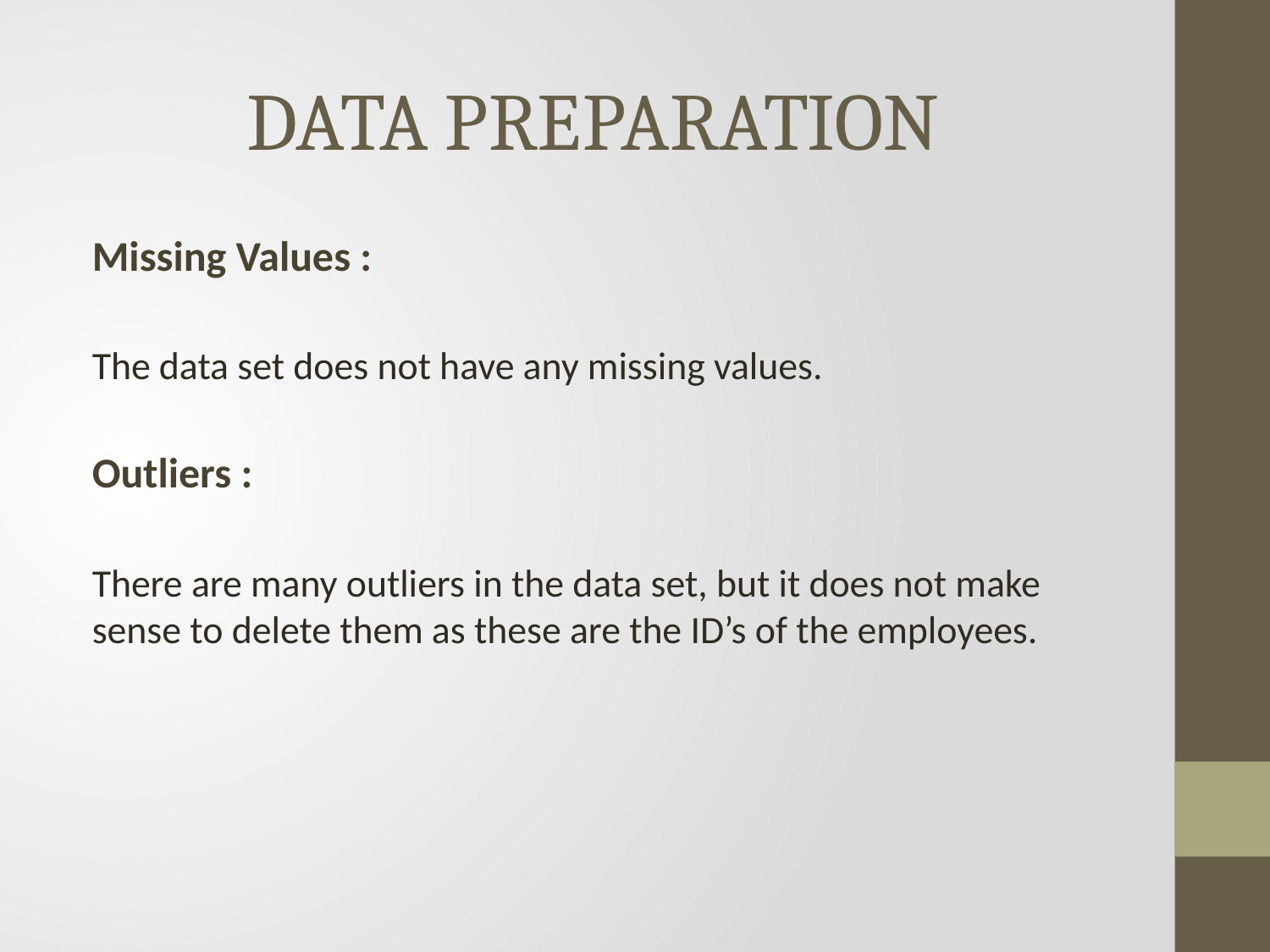

# DATA PREPARATION
Missing Values :

The data set does not have any missing values.

Outliers :

There are many outliers in the data set, but it does not make sense to delete them as these are the ID’s of the employees.